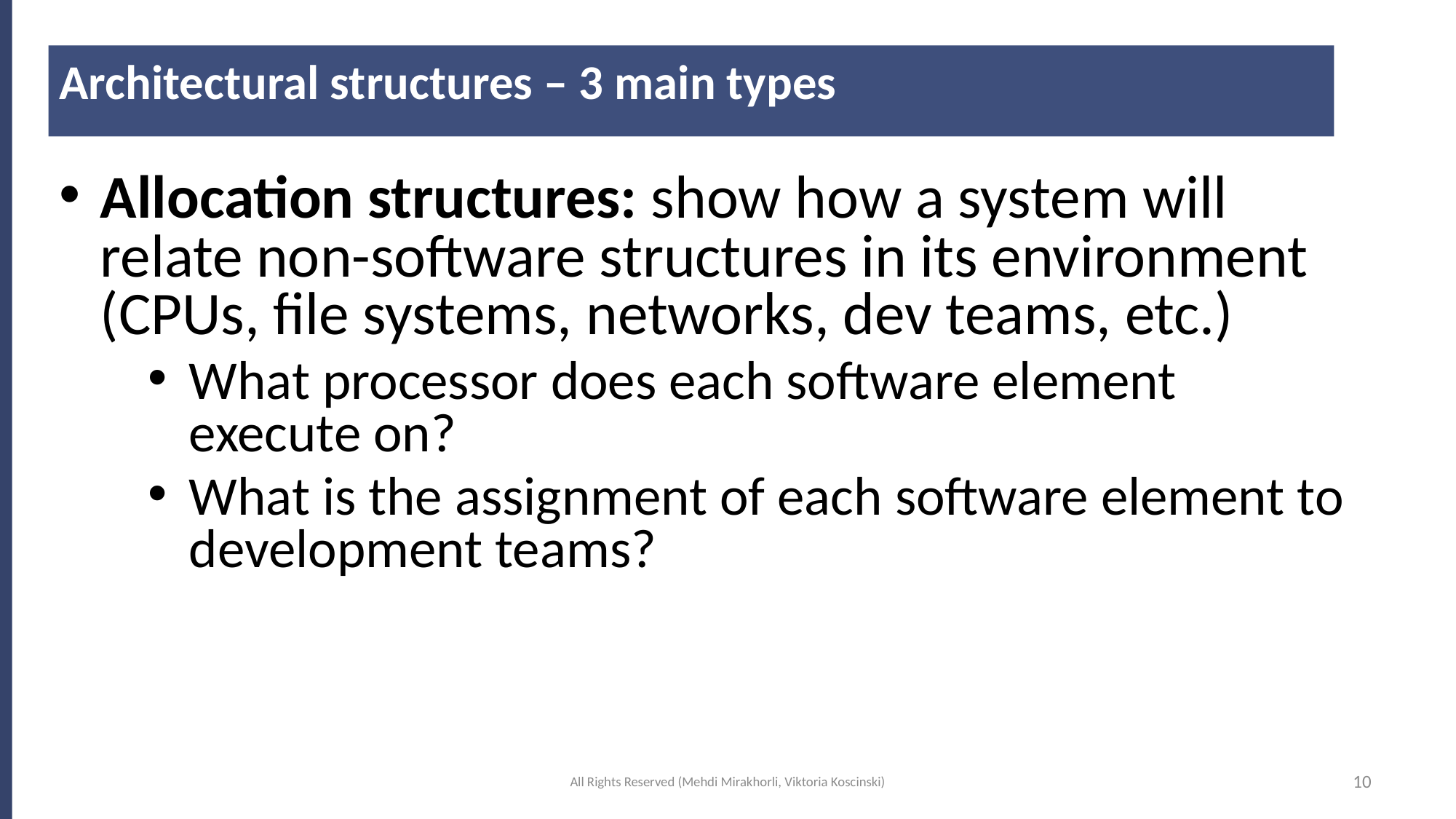

Architectural structures – 3 main types
# The System “What” not the “How”
Allocation structures: show how a system will relate non-software structures in its environment (CPUs, file systems, networks, dev teams, etc.)
What processor does each software element execute on?
What is the assignment of each software element to development teams?

All Rights Reserved (Mehdi Mirakhorli, Viktoria Koscinski)
10